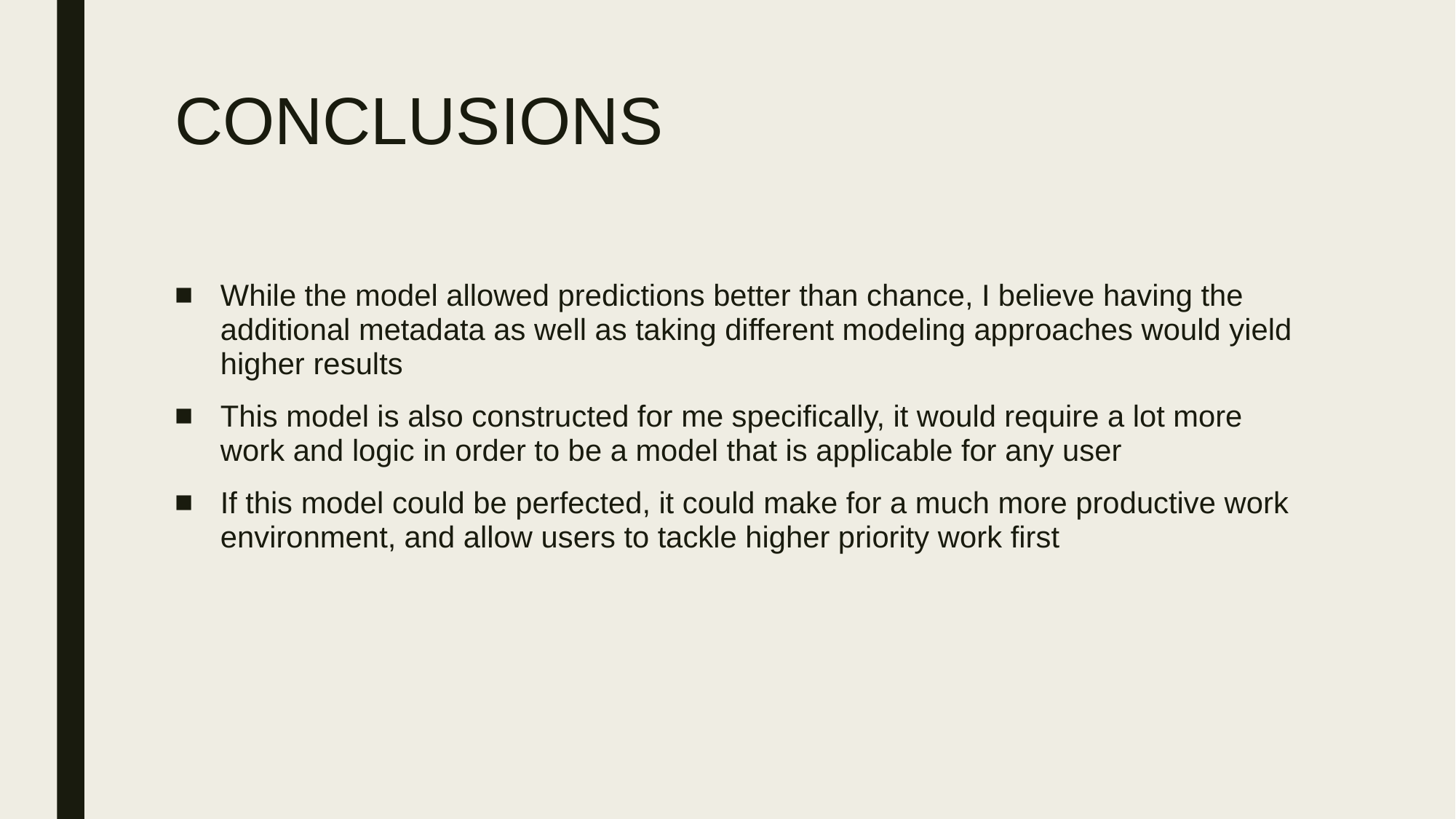

# CONCLUSIONS
While the model allowed predictions better than chance, I believe having the additional metadata as well as taking different modeling approaches would yield higher results
This model is also constructed for me specifically, it would require a lot more work and logic in order to be a model that is applicable for any user
If this model could be perfected, it could make for a much more productive work environment, and allow users to tackle higher priority work first